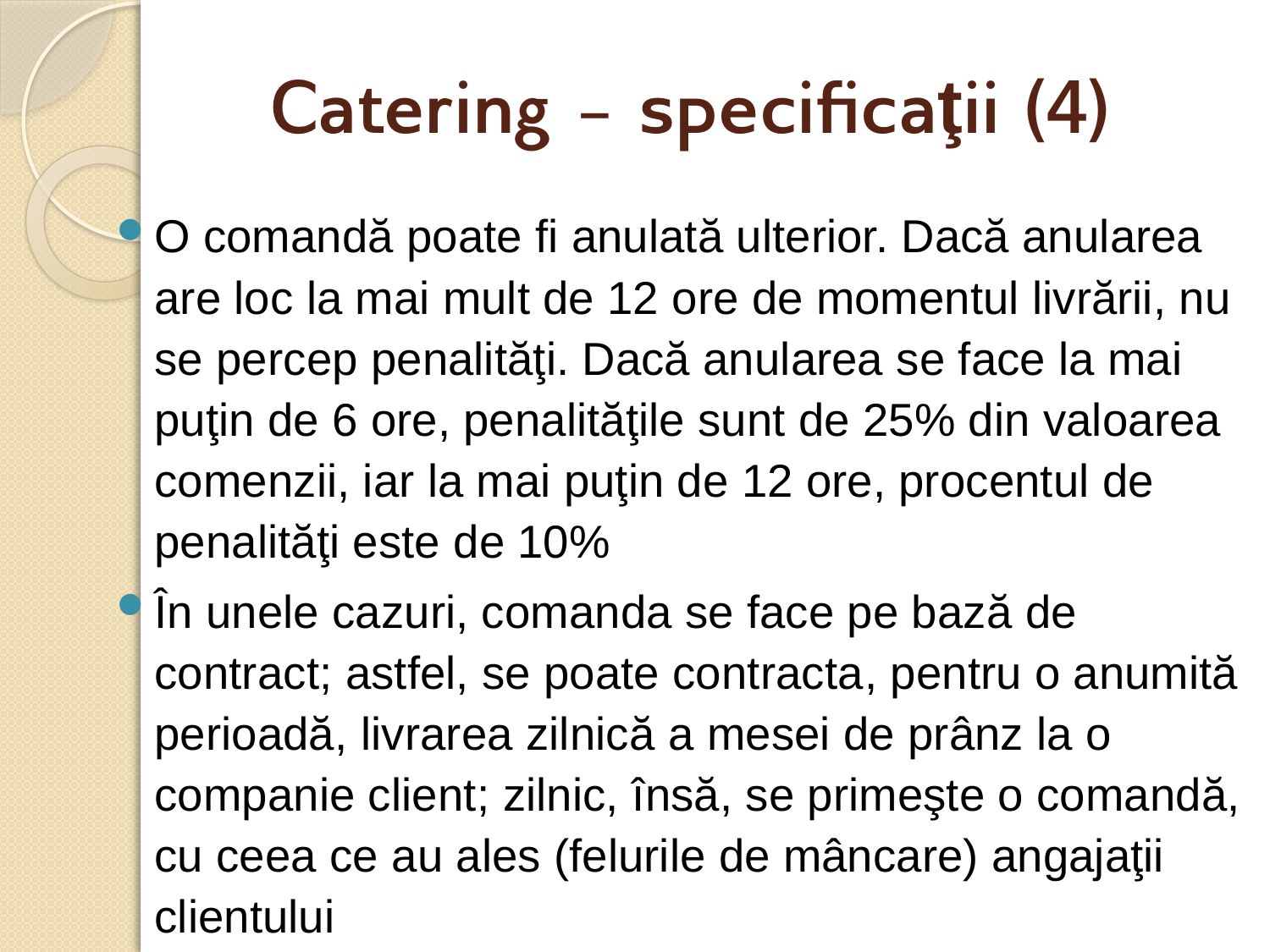

# Catering – specificaţii (4)
O comandă poate fi anulată ulterior. Dacă anularea are loc la mai mult de 12 ore de momentul livrării, nu se percep penalităţi. Dacă anularea se face la mai puţin de 6 ore, penalităţile sunt de 25% din valoarea comenzii, iar la mai puţin de 12 ore, procentul de penalităţi este de 10%
În unele cazuri, comanda se face pe bază de contract; astfel, se poate contracta, pentru o anumită perioadă, livrarea zilnică a mesei de prânz la o companie client; zilnic, însă, se primeşte o comandă, cu ceea ce au ales (felurile de mâncare) angajaţii clientului